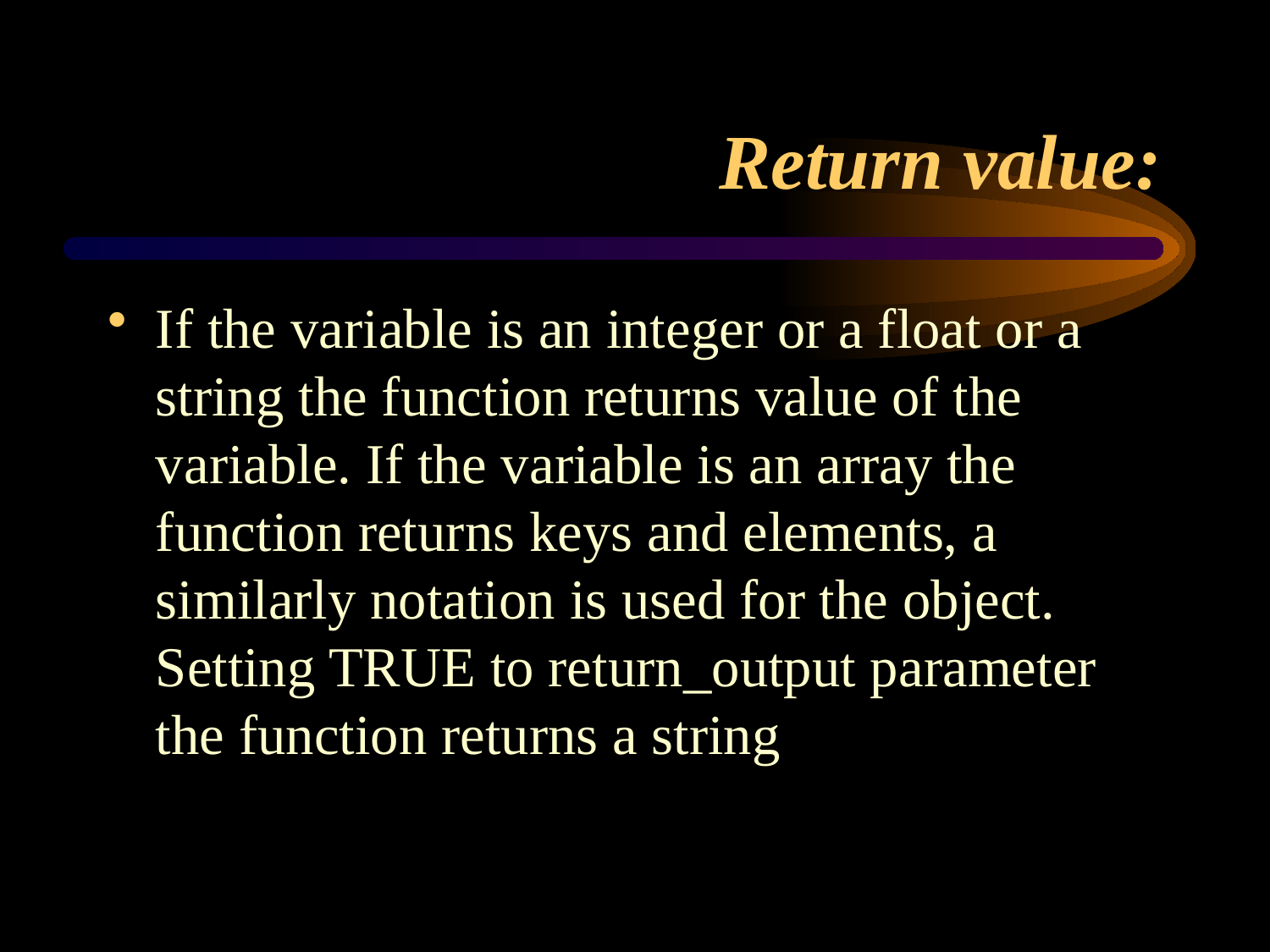

# Return value:
If the variable is an integer or a float or a string the function returns value of the variable. If the variable is an array the function returns keys and elements, a similarly notation is used for the object. Setting TRUE to return_output parameter the function returns a string